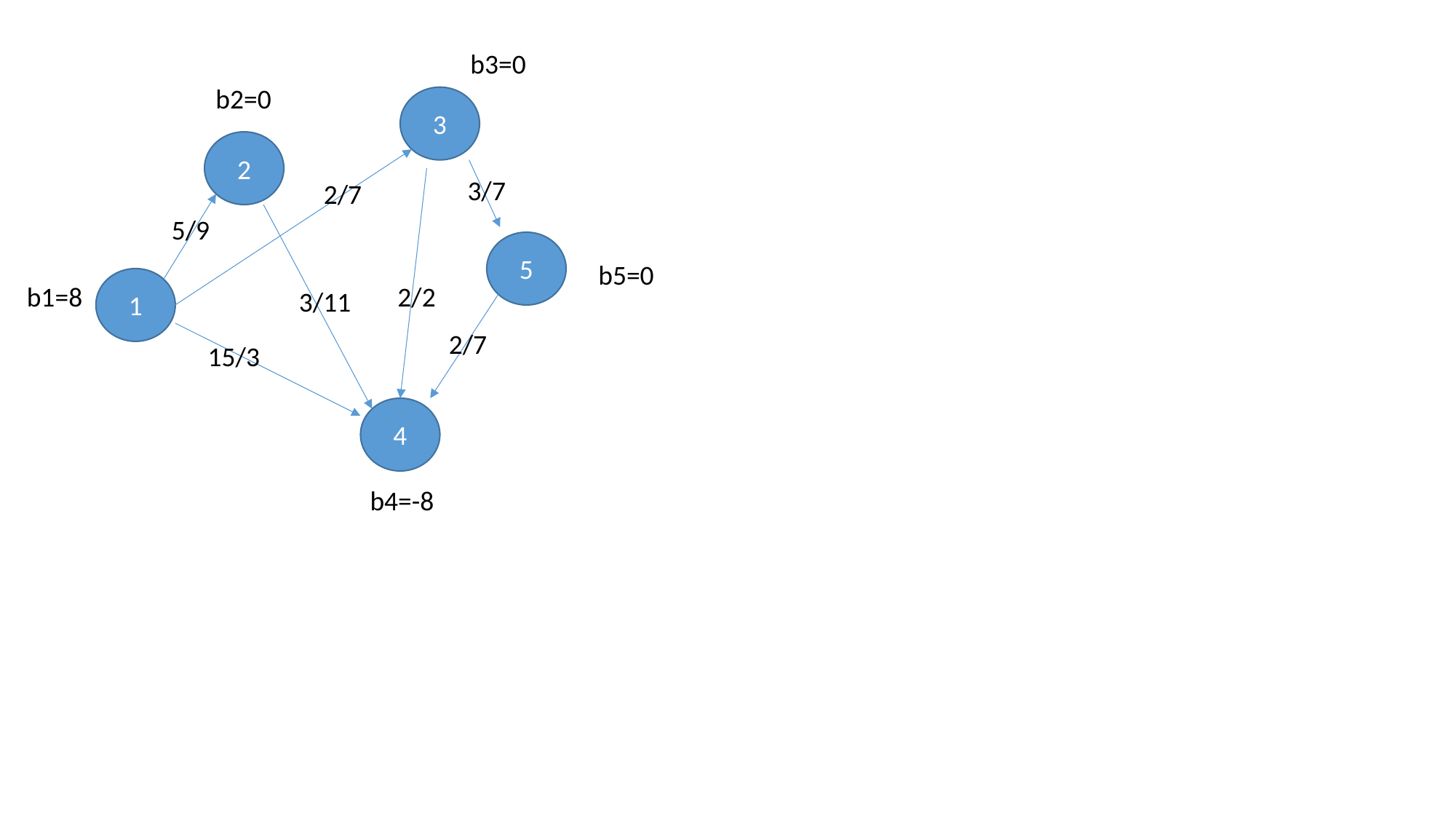

b3=0
b2=0
3
2
3/7
2/7
5/9
5
b5=0
1
2/2
b1=8
3/11
2/7
15/3
4
b4=-8